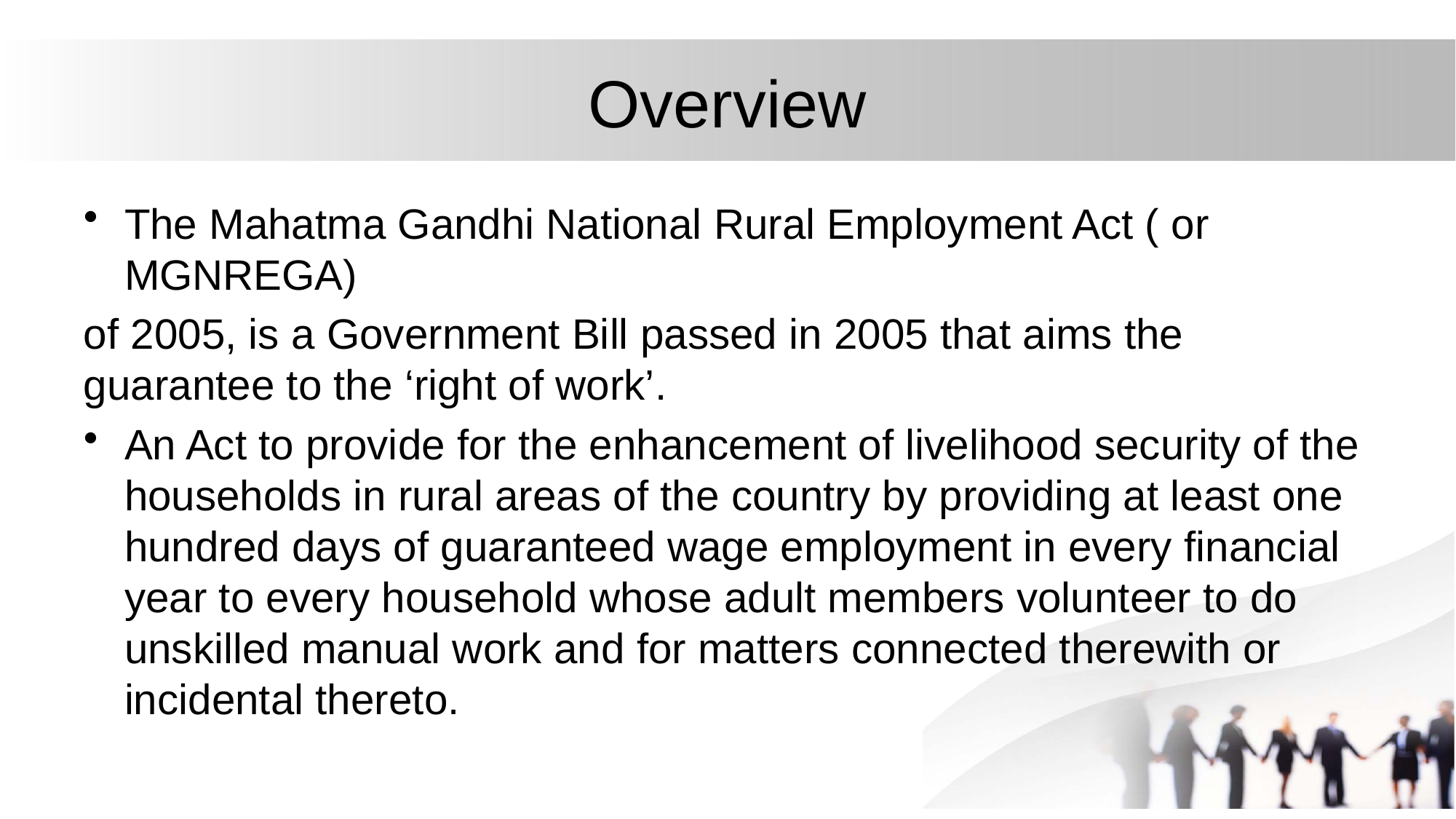

# Overview
The Mahatma Gandhi National Rural Employment Act ( or MGNREGA)
of 2005, is a Government Bill passed in 2005 that aims the guarantee to the ‘right of work’.
An Act to provide for the enhancement of livelihood security of the households in rural areas of the country by providing at least one hundred days of guaranteed wage employment in every financial year to every household whose adult members volunteer to do unskilled manual work and for matters connected therewith or incidental thereto.